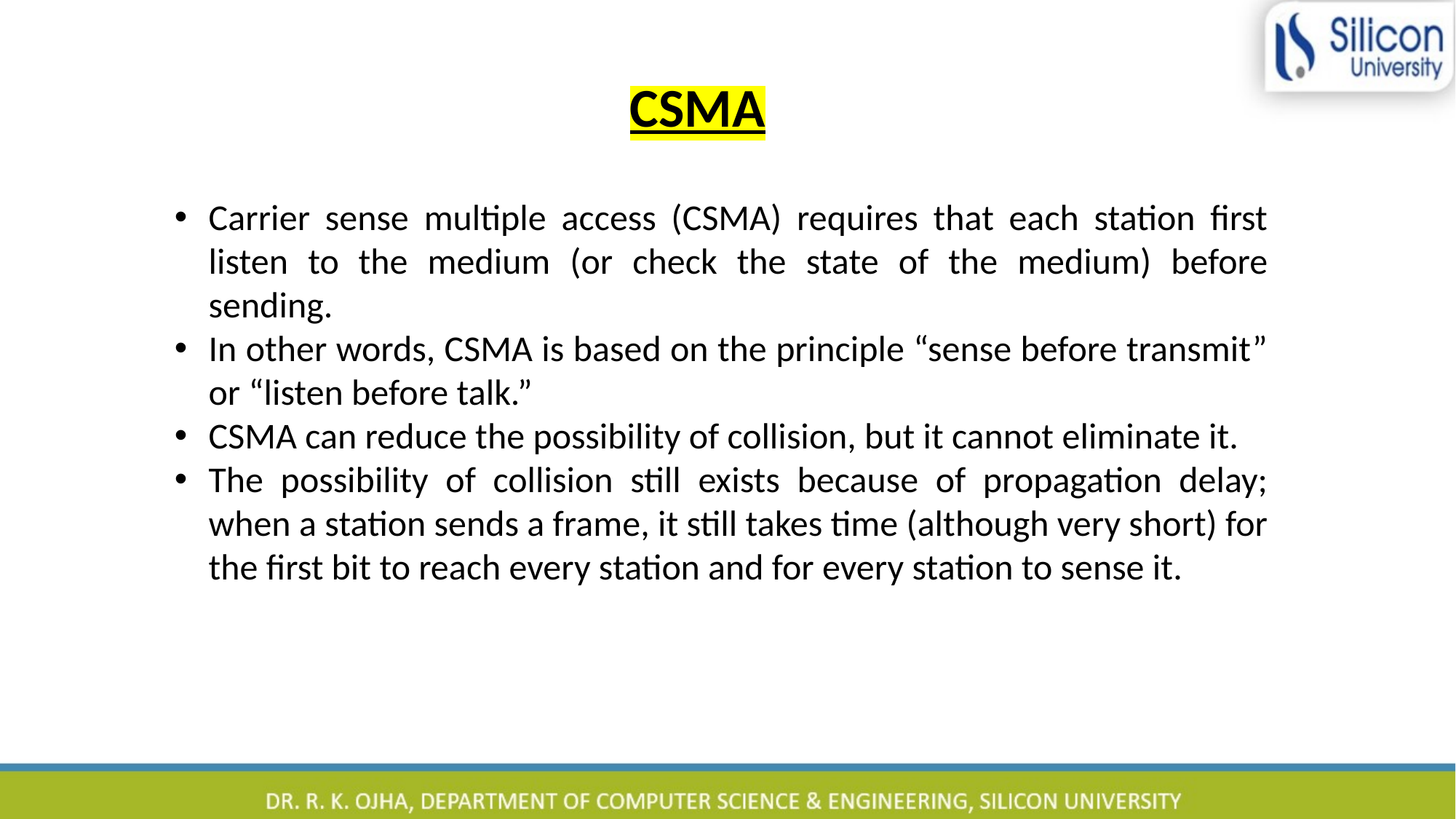

CSMA
Carrier sense multiple access (CSMA) requires that each station first listen to the medium (or check the state of the medium) before sending.
In other words, CSMA is based on the principle “sense before transmit” or “listen before talk.”
CSMA can reduce the possibility of collision, but it cannot eliminate it.
The possibility of collision still exists because of propagation delay; when a station sends a frame, it still takes time (although very short) for the first bit to reach every station and for every station to sense it.
21